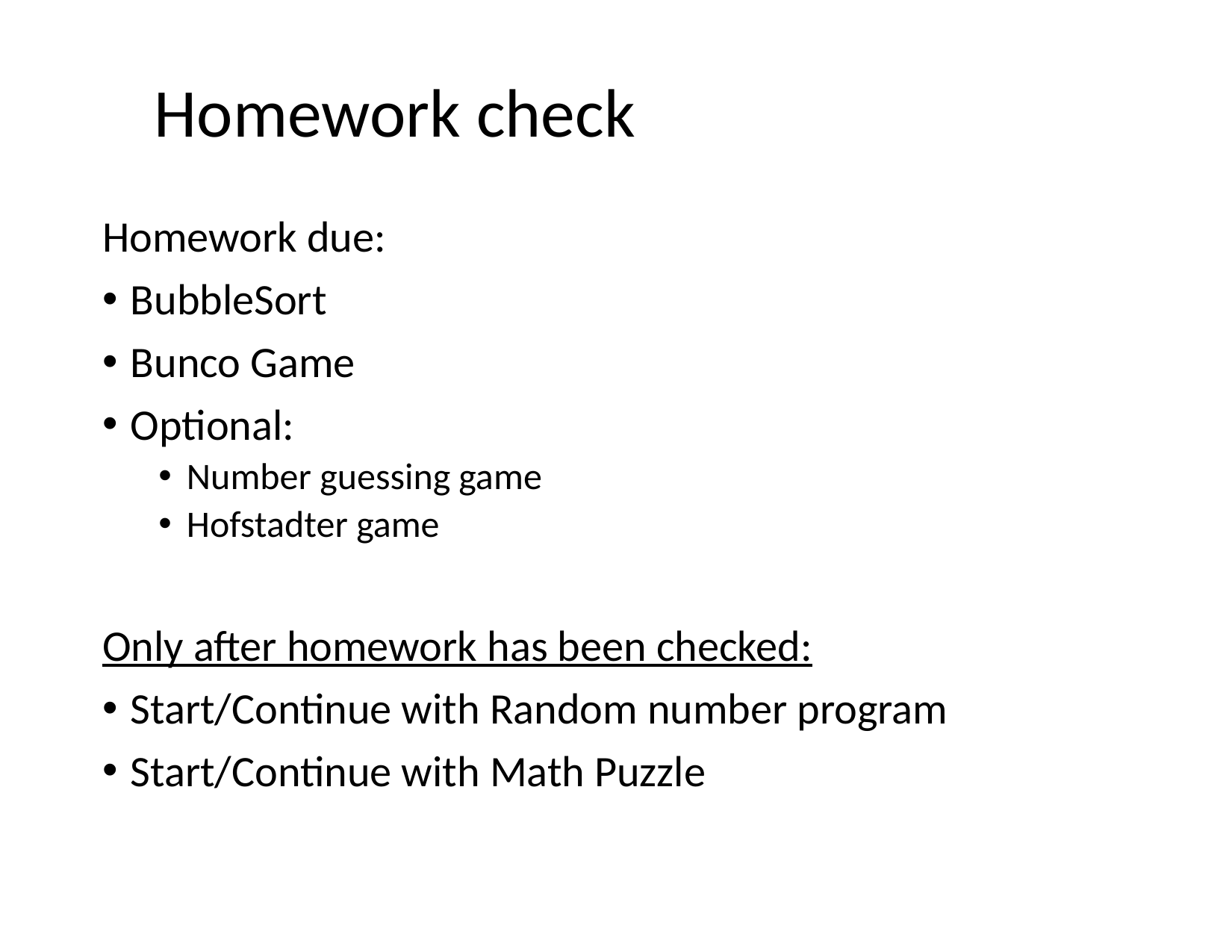

# Homework check
Homework due:
BubbleSort
Bunco Game
Optional:
Number guessing game
Hofstadter game

Only after homework has been checked:
Start/Continue with Random number program
Start/Continue with Math Puzzle